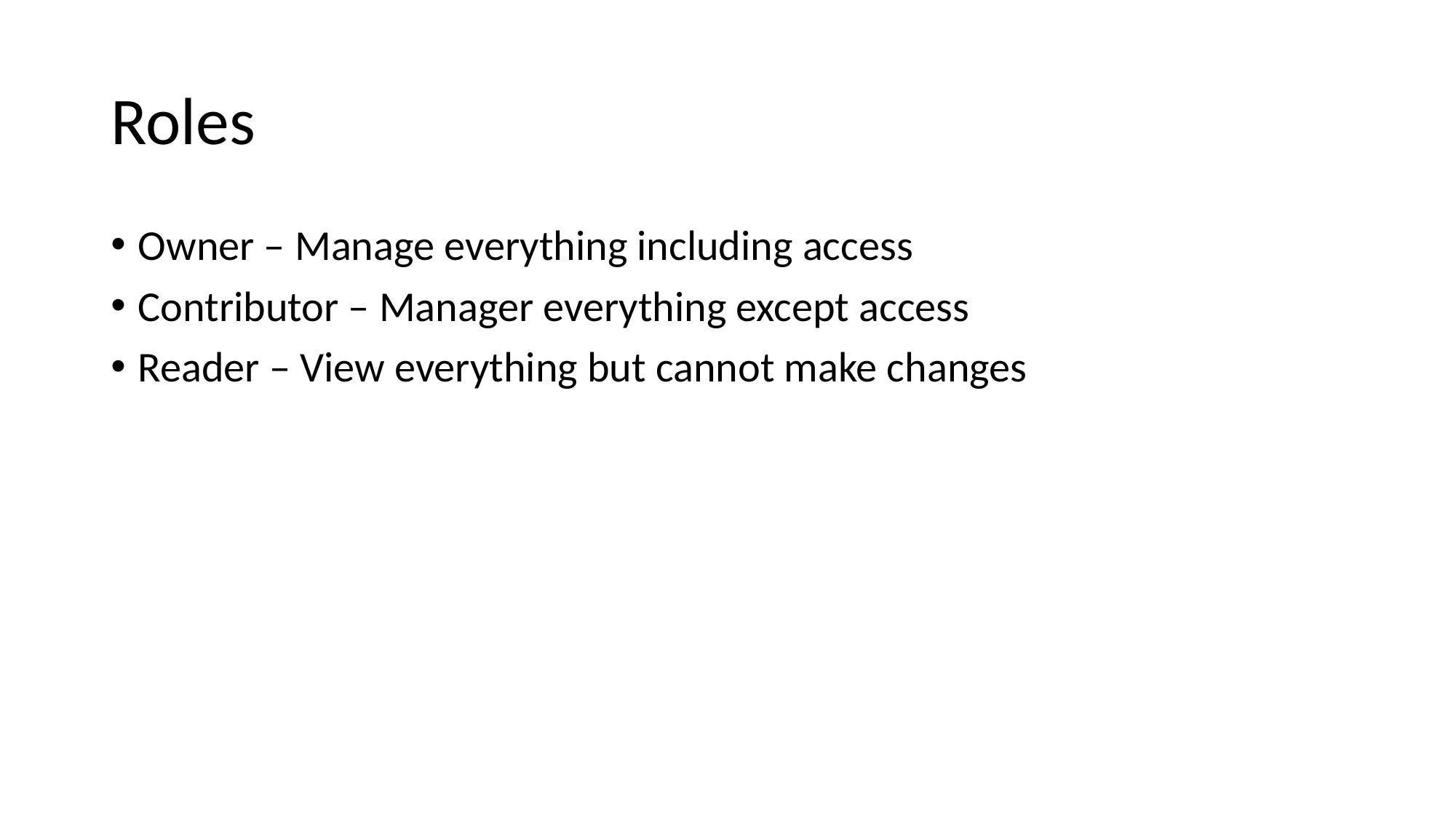

# Roles
Owner – Manage everything including access
Contributor – Manager everything except access
Reader – View everything but cannot make changes